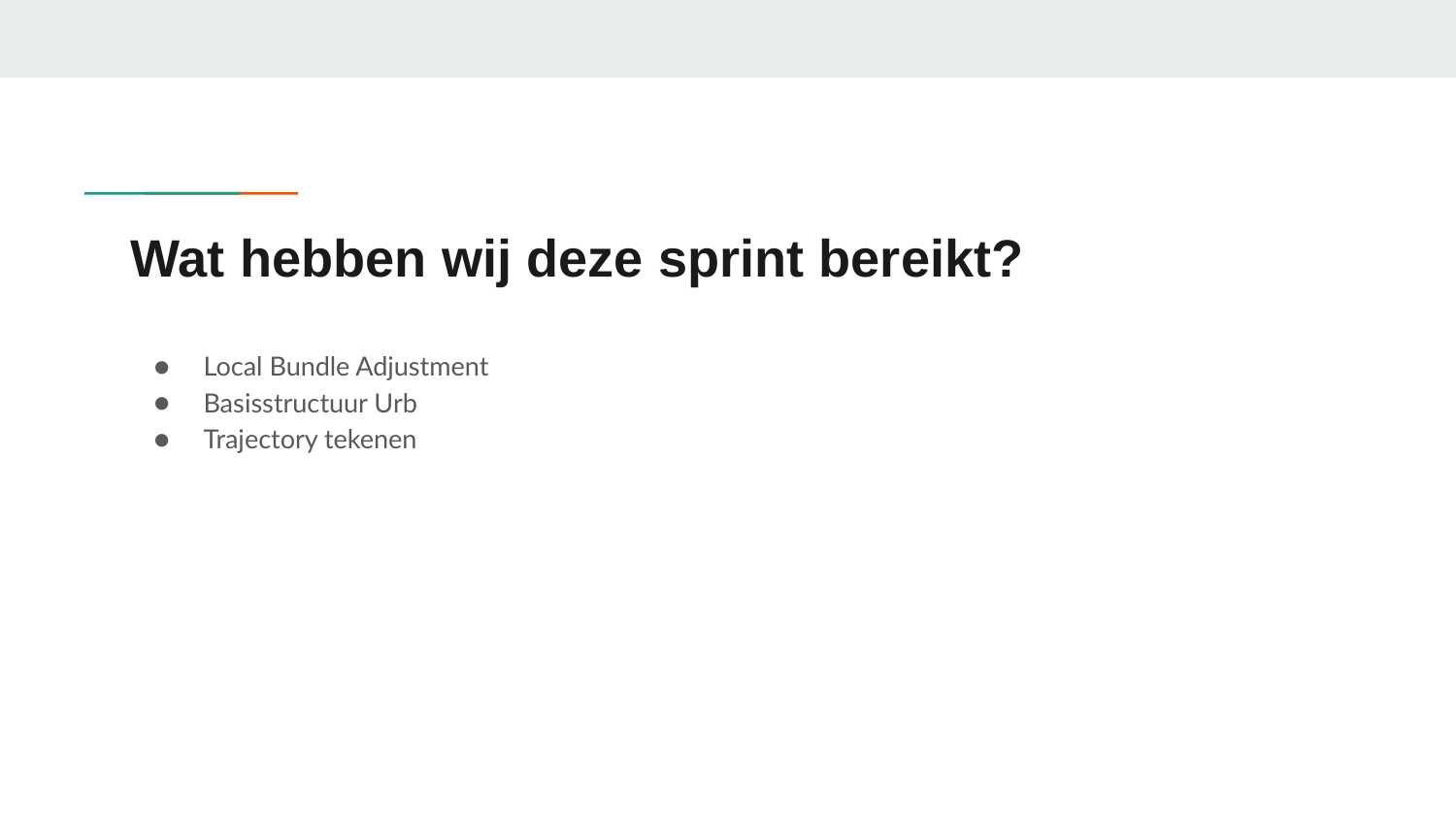

# Wat hebben wij deze sprint bereikt?
Local Bundle Adjustment
Basisstructuur Urb
Trajectory tekenen